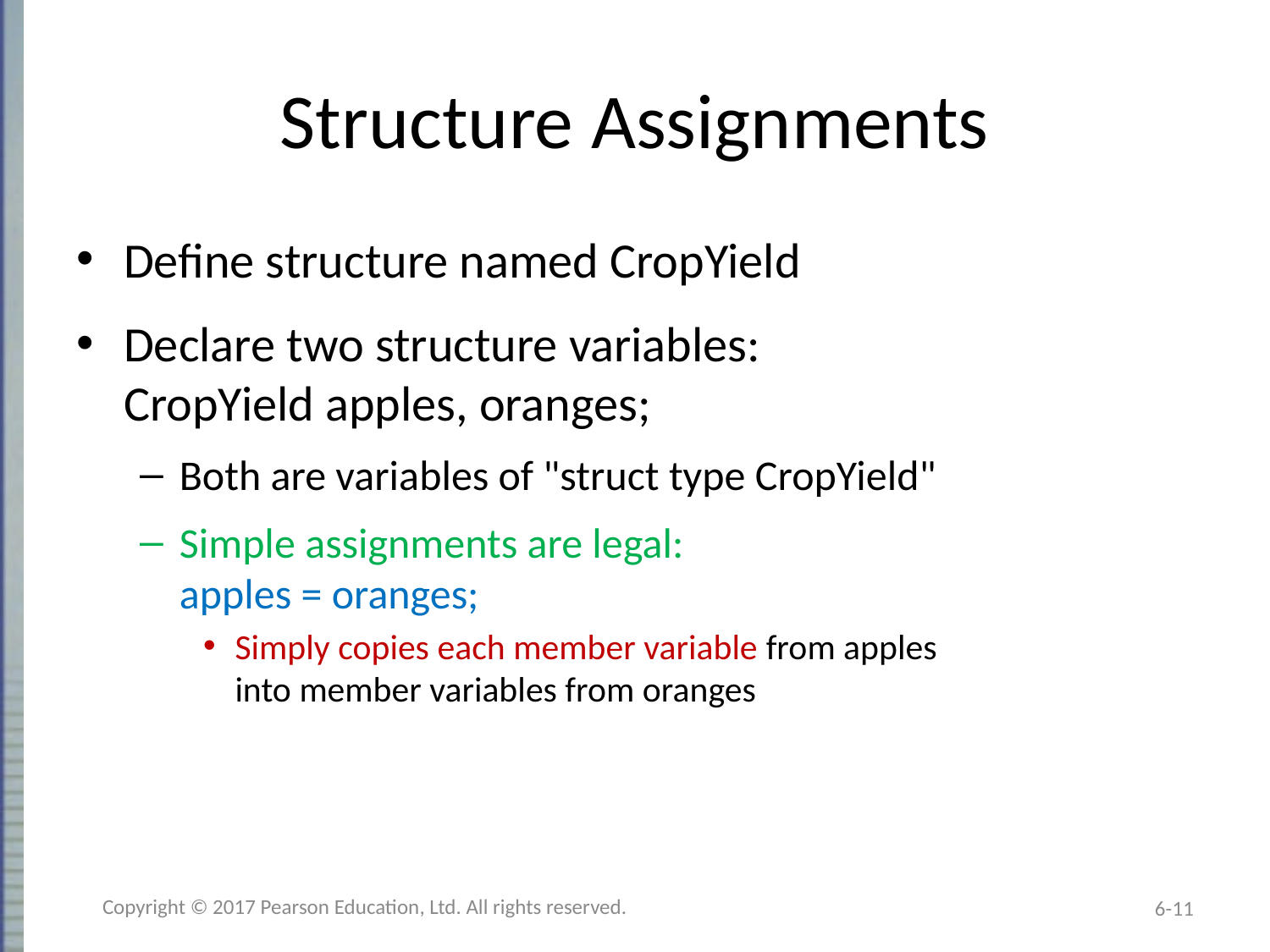

# Structure Assignments
Define structure named CropYield
Declare two structure variables:
CropYield apples, oranges;
Both are variables of "struct type CropYield"
Simple assignments are legal:
apples = oranges;
Simply copies each member variable from apples
into member variables from oranges
Copyright © 2017 Pearson Education, Ltd. All rights reserved.
6-11